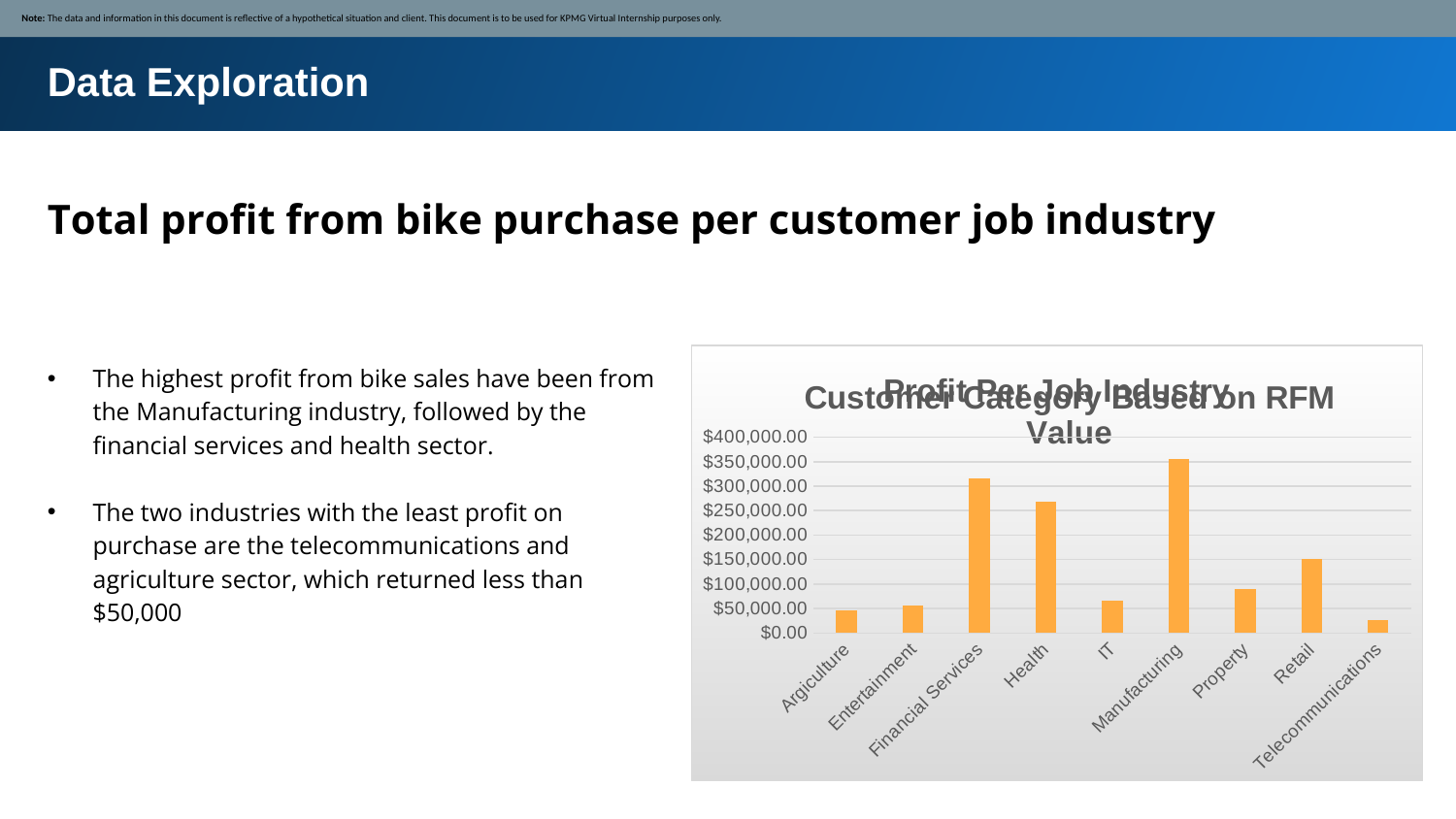

Note: The data and information in this document is reflective of a hypothetical situation and client. This document is to be used for KPMG Virtual Internship purposes only.
Data Exploration
Total profit from bike purchase per customer job industry

### Chart: Customer Category Based on RFM Value

| Category |
|---|
Place any supporting The client has agreed on a 3 week scope with the following 3 phases as follows - Data Exploration; Model Development and Interpretation.images, graphs, data or extra text here.
The highest profit from bike sales have been from the Manufacturing industry, followed by the financial services and health sector.

The two industries with the least profit on purchase are the telecommunications and agriculture sector, which returned less than $50,000

### Chart: Profit Per Job Industry

| Category | Total |
|---|---|
| Argiculture | 45597.25999999998 |
| Entertainment | 55976.58000000001 |
| Financial Services | 316033.25999999966 |
| Health | 267710.7299999996 |
| IT | 66550.20999999998 |
| Manufacturing | 354701.2399999996 |
| Property | 89054.50000000004 |
| Retail | 152284.71000000005 |
| Telecommunications | 27334.969999999994 |